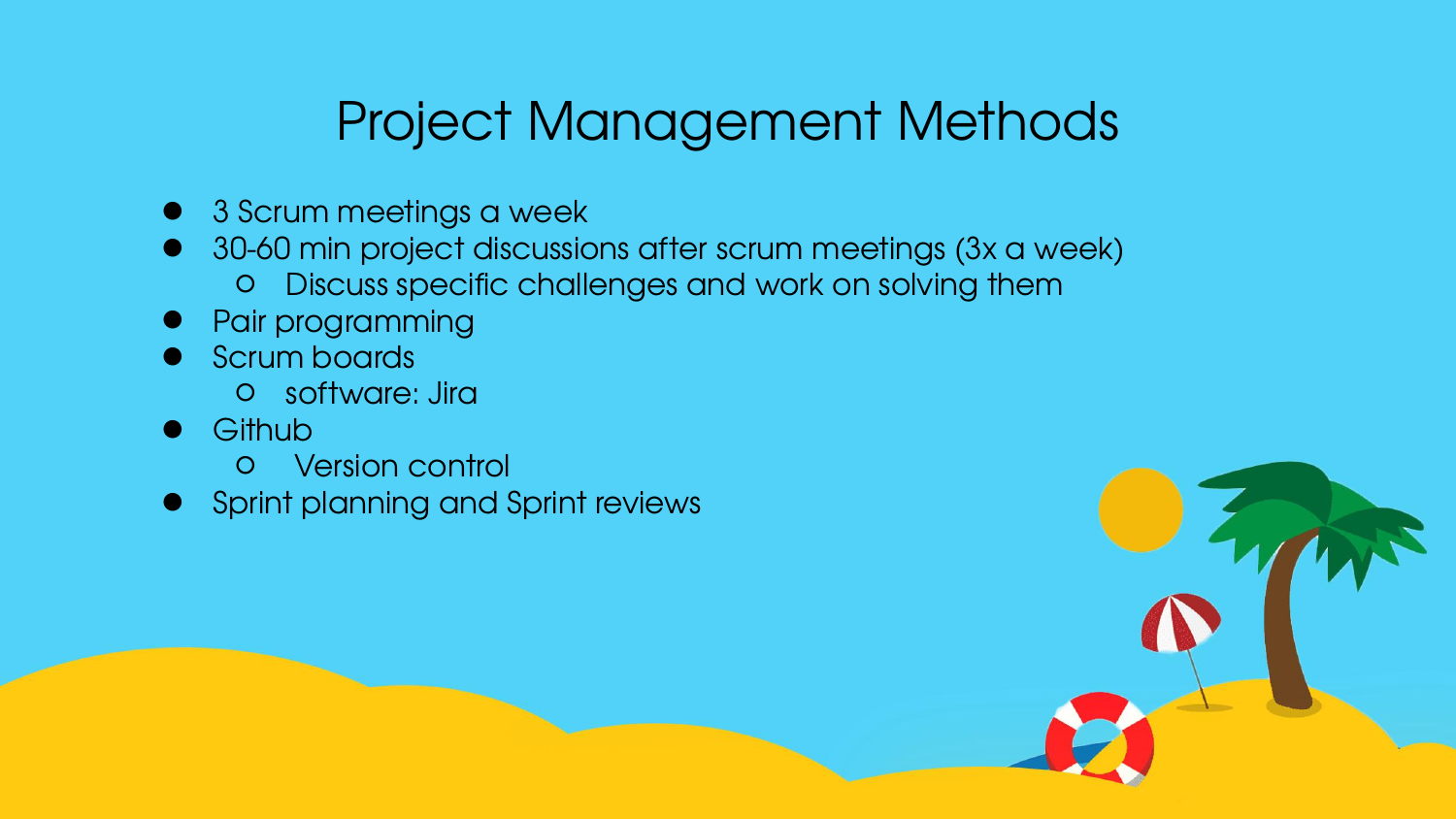

# Project Management Methods
3 Scrum meetings a week
30-60 min project discussions after scrum meetings (3x a week)
Discuss specific challenges and work on solving them
Pair programming
Scrum boards
software: Jira
Github
 Version control
Sprint planning and Sprint reviews